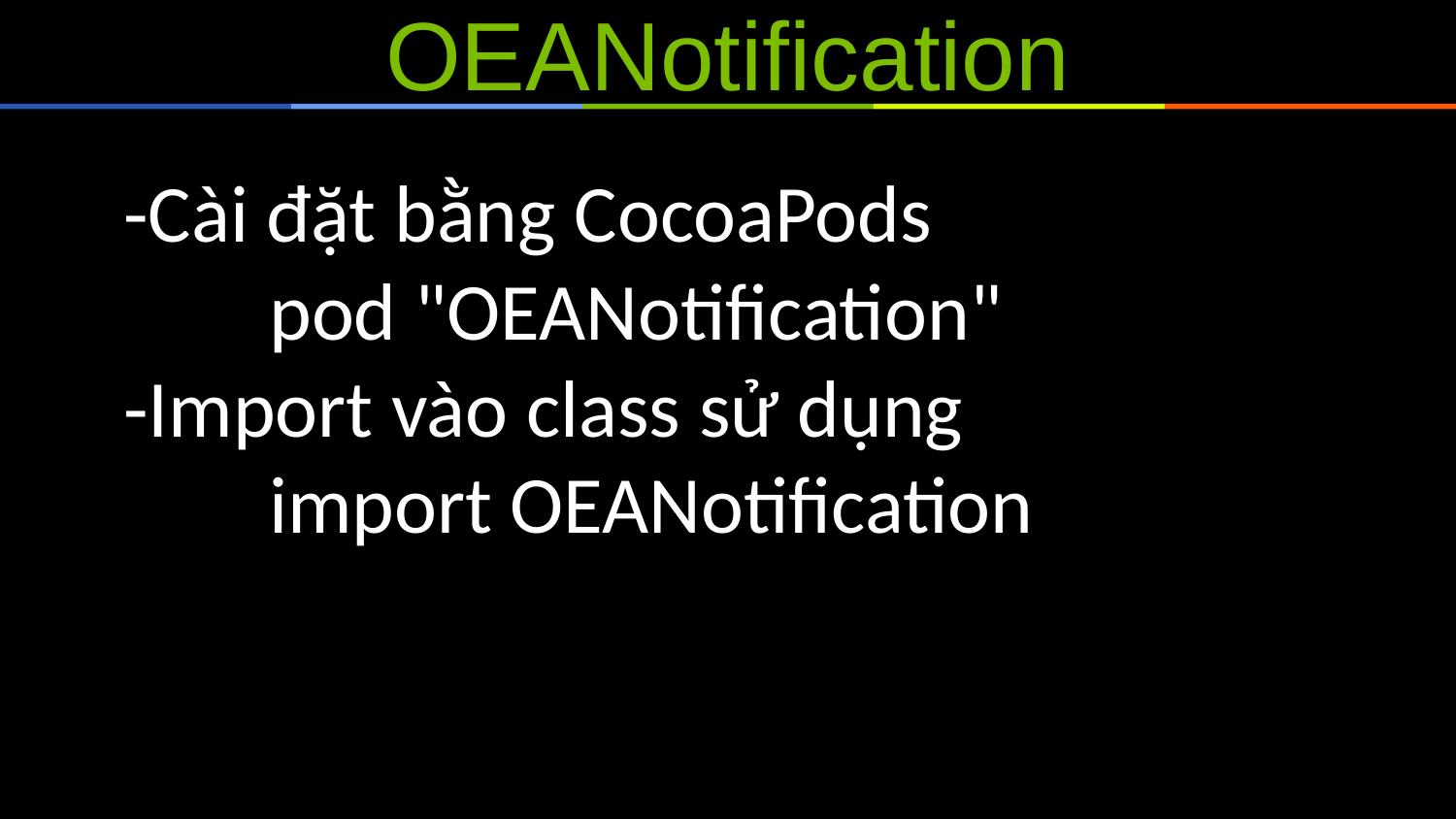

# OEANotification
-Cài đặt bằng CocoaPods
	pod "OEANotification"
-Import vào class sử dụng
	import OEANotification